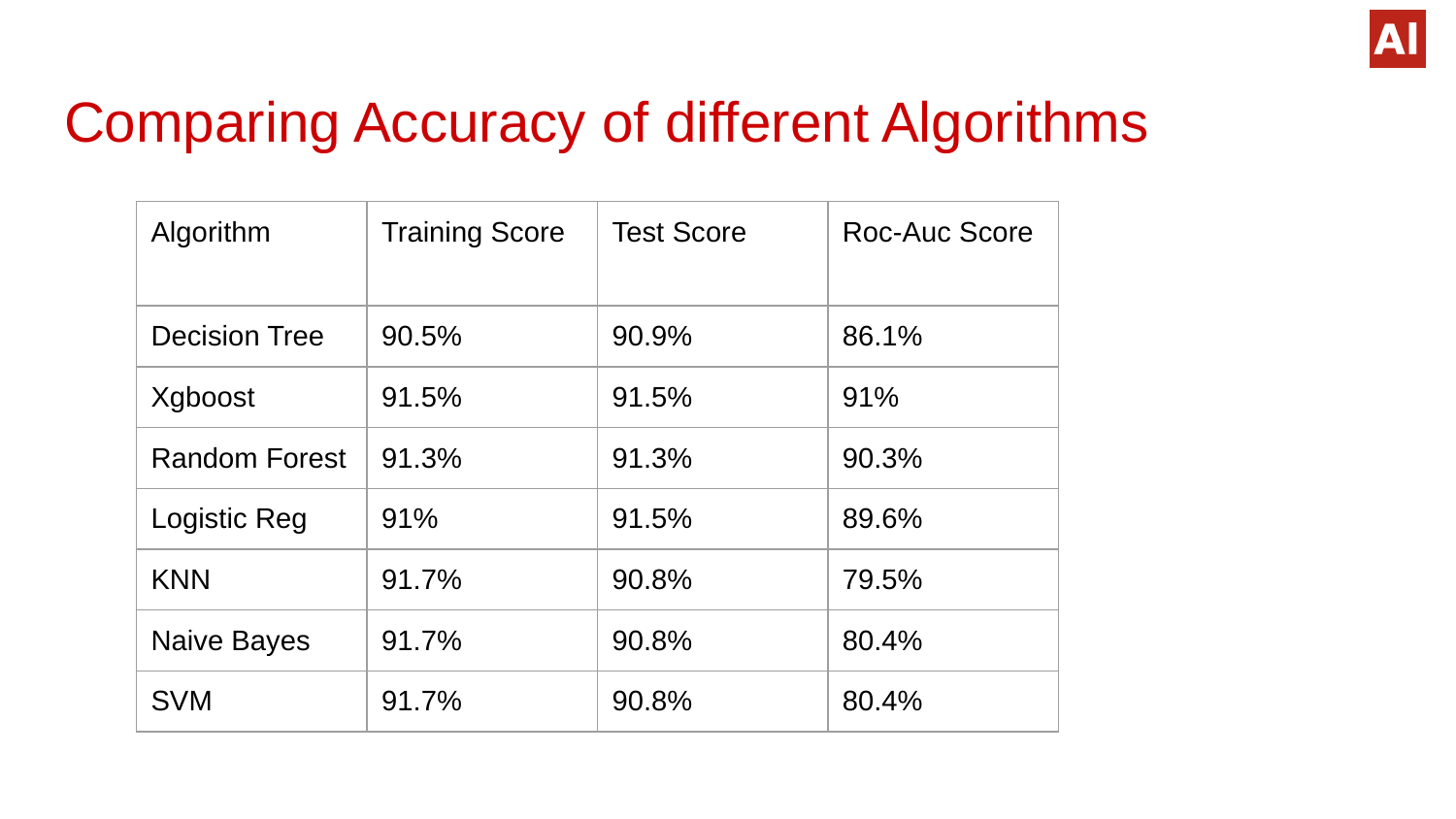

# Comparing Accuracy of different Algorithms

| Algorithm | Training Score | Test Score | Roc-Auc Score |
| --- | --- | --- | --- |
| Decision Tree | 90.5% | 90.9% | 86.1% |
| Xgboost | 91.5% | 91.5% | 91% |
| Random Forest | 91.3% | 91.3% | 90.3% |
| Logistic Reg | 91% | 91.5% | 89.6% |
| KNN | 91.7% | 90.8% | 79.5% |
| Naive Bayes | 91.7% | 90.8% | 80.4% |
| SVM | 91.7% | 90.8% | 80.4% |